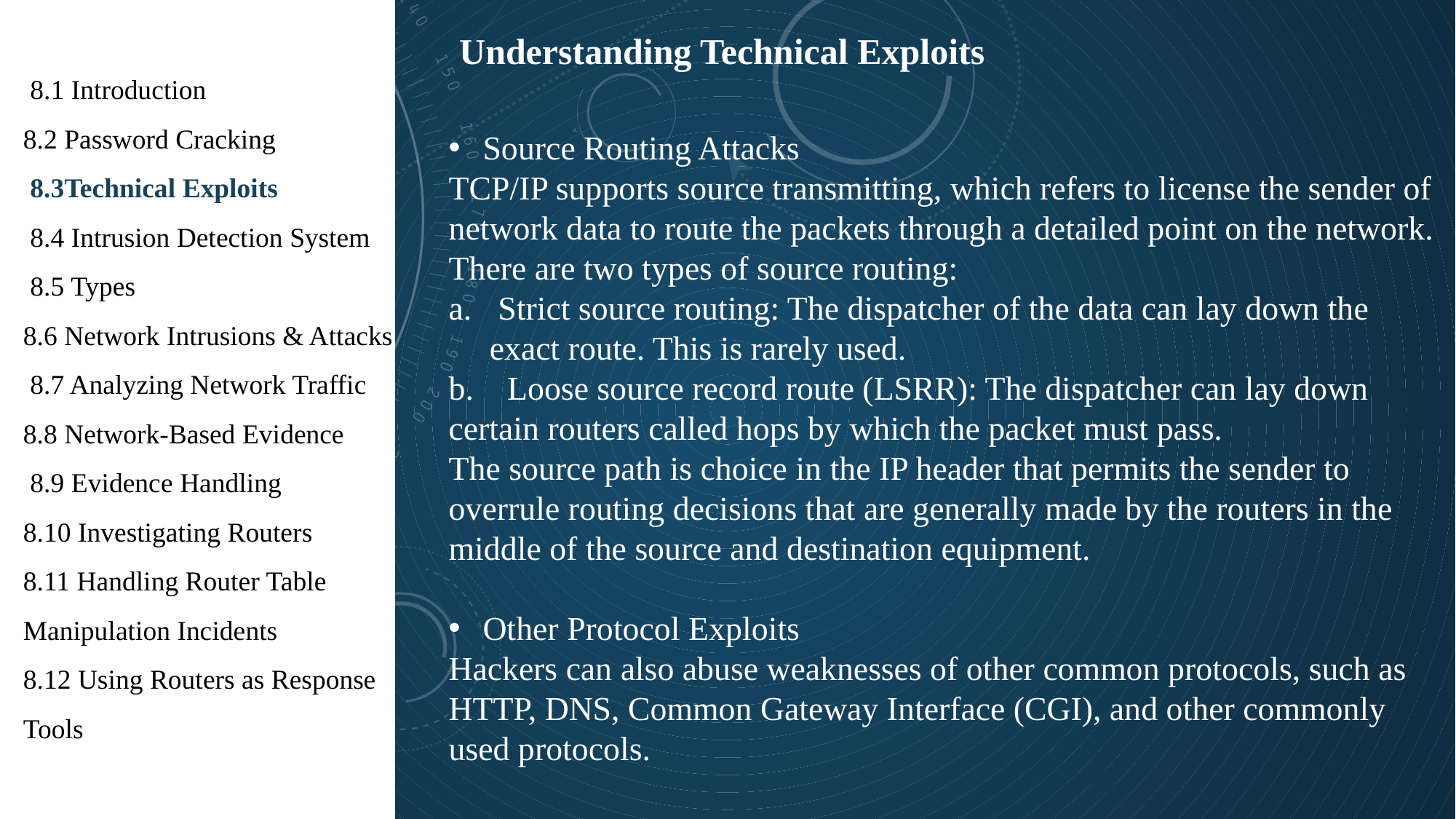

1
Understanding Technical Exploits
 8.1 Introduction
8.2 Password Cracking
 8.3Technical Exploits
 8.4 Intrusion Detection System
 8.5 Types
8.6 Network Intrusions & Attacks
 8.7 Analyzing Network Traffic
8.8 Network-Based Evidence
 8.9 Evidence Handling
8.10 Investigating Routers
8.11 Handling Router Table Manipulation Incidents
8.12 Using Routers as Response Tools
Source Routing Attacks
TCP/IP supports source transmitting, which refers to license the sender of network data to route the packets through a detailed point on the network. There are two types of source routing:
 Strict source routing: The dispatcher of the data can lay down the exact route. This is rarely used.
b.    Loose source record route (LSRR): The dispatcher can lay down certain routers called hops by which the packet must pass.
The source path is choice in the IP header that permits the sender to overrule routing decisions that are generally made by the routers in the middle of the source and destination equipment.

Other Protocol Exploits
Hackers can also abuse weaknesses of other common protocols, such as HTTP, DNS, Common Gateway Interface (CGI), and other commonly used protocols.